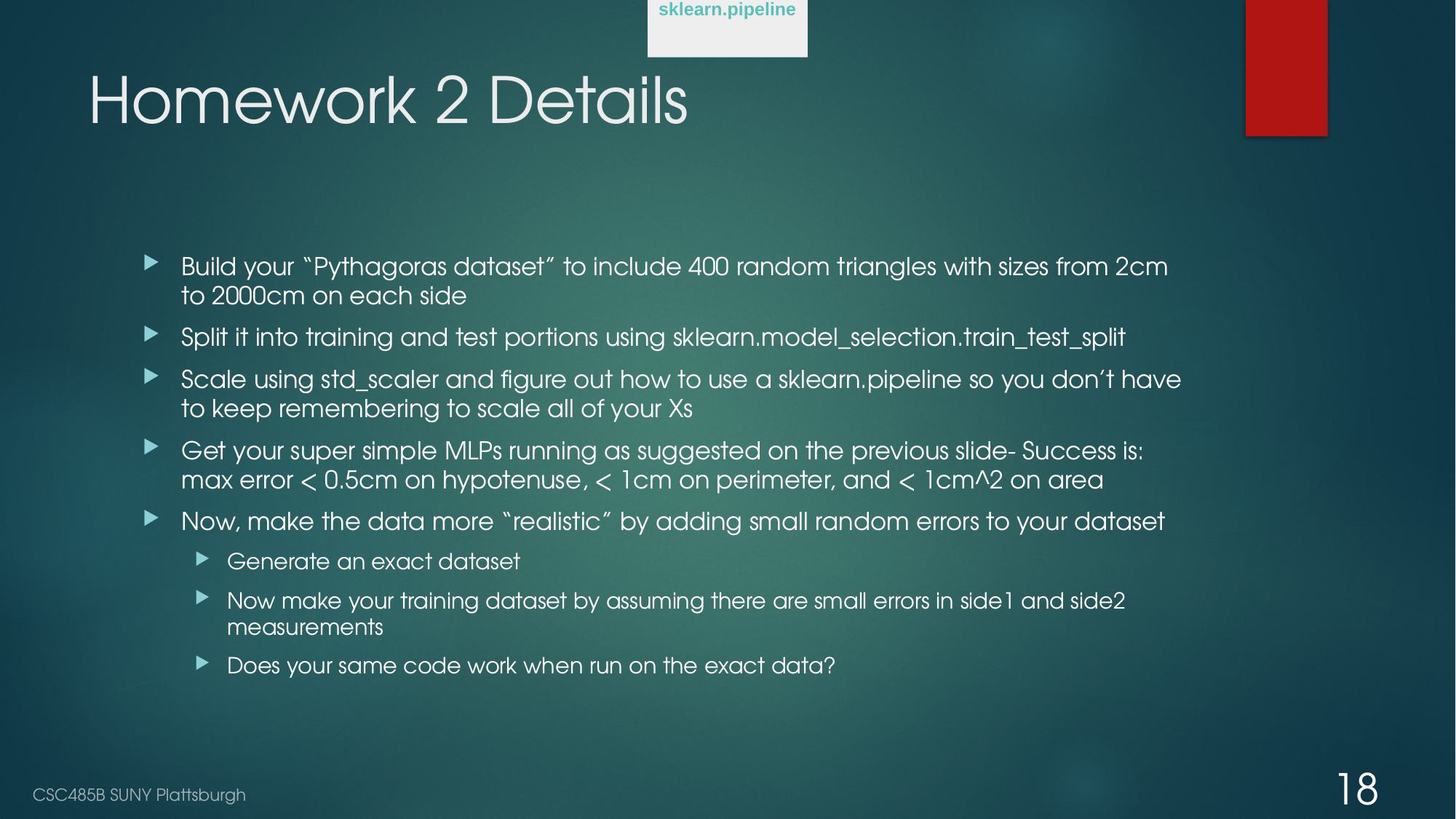

sklearn.pipeline

# Homework 2 Details
Build your “Pythagoras dataset” to include 400 random triangles with sizes from 2cm to 2000cm on each side
Split it into training and test portions using sklearn.model_selection.train_test_split
Scale using std_scaler and figure out how to use a sklearn.pipeline so you don’t have to keep remembering to scale all of your Xs
Get your super simple MLPs running as suggested on the previous slide- Success is: max error < 0.5cm on hypotenuse, < 1cm on perimeter, and < 1cm^2 on area
Now, make the data more “realistic” by adding small random errors to your dataset
Generate an exact dataset
Now make your training dataset by assuming there are small errors in side1 and side2 measurements
Does your same code work when run on the exact data?
18
CSC485B SUNY Plattsburgh